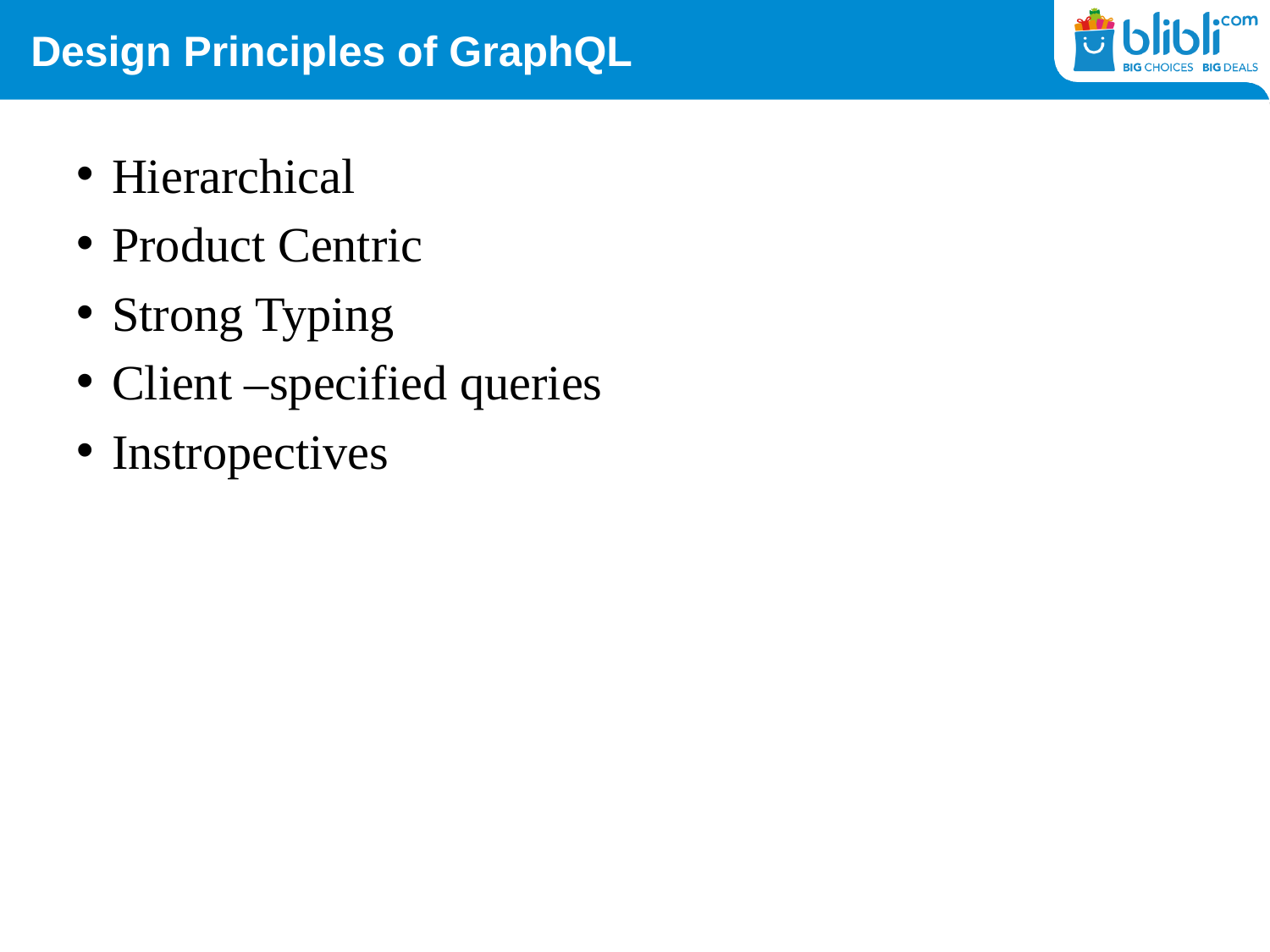

# Design Principles of GraphQL
Hierarchical
Product Centric
Strong Typing
Client –specified queries
Instropectives